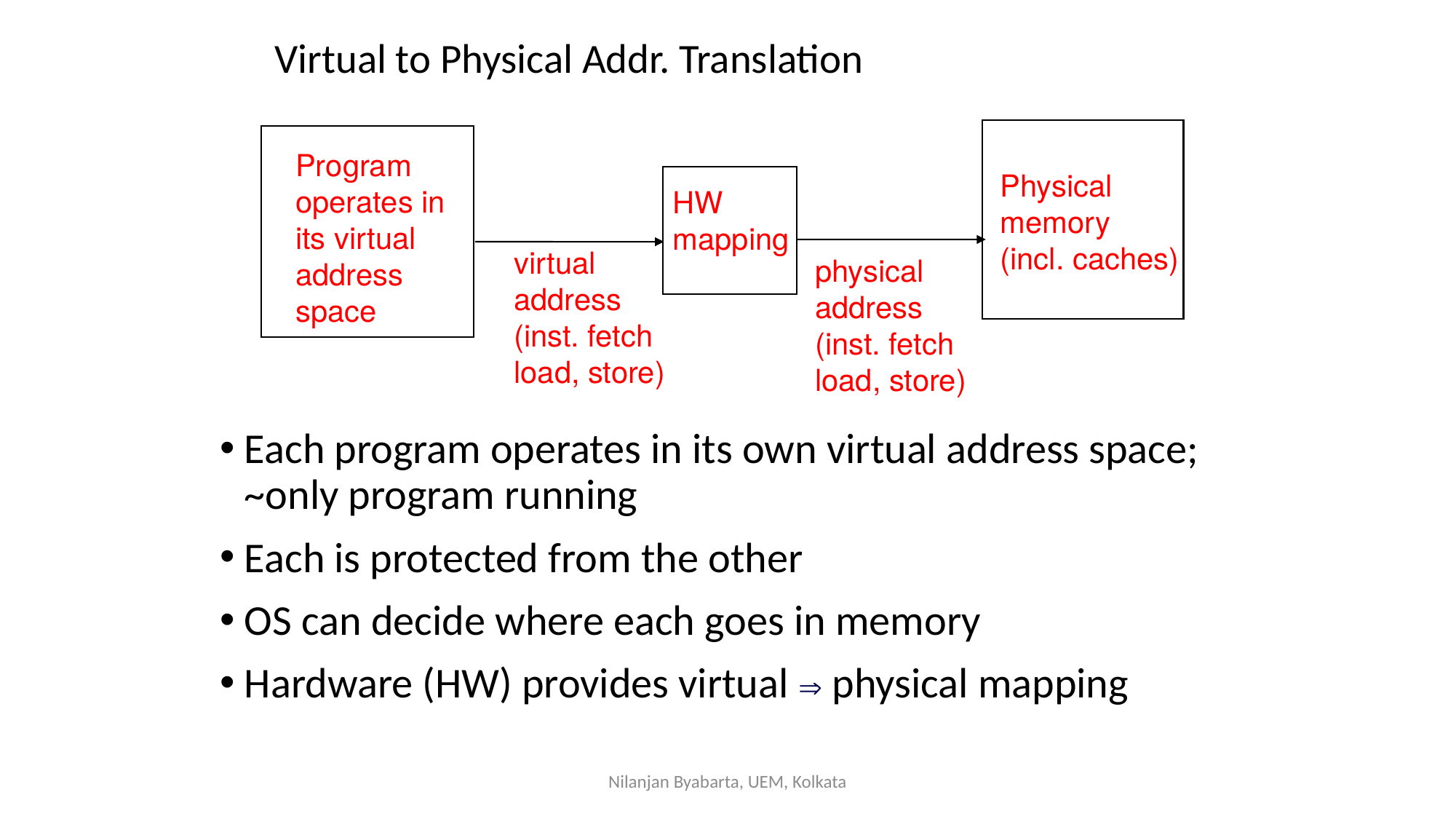

# Virtual to Physical Addr. Translation

Program
operates in
its virtual
address
space
Physical
memory
(incl. caches)

HW
mapping
virtual
address
(inst. fetch
load, store)

physical
address
(inst. fetch
load, store)
Each program operates in its own virtual address space; ~only program running
Each is protected from the other
OS can decide where each goes in memory
Hardware (HW) provides virtual ⇒ physical mapping
Nilanjan Byabarta, UEM, Kolkata